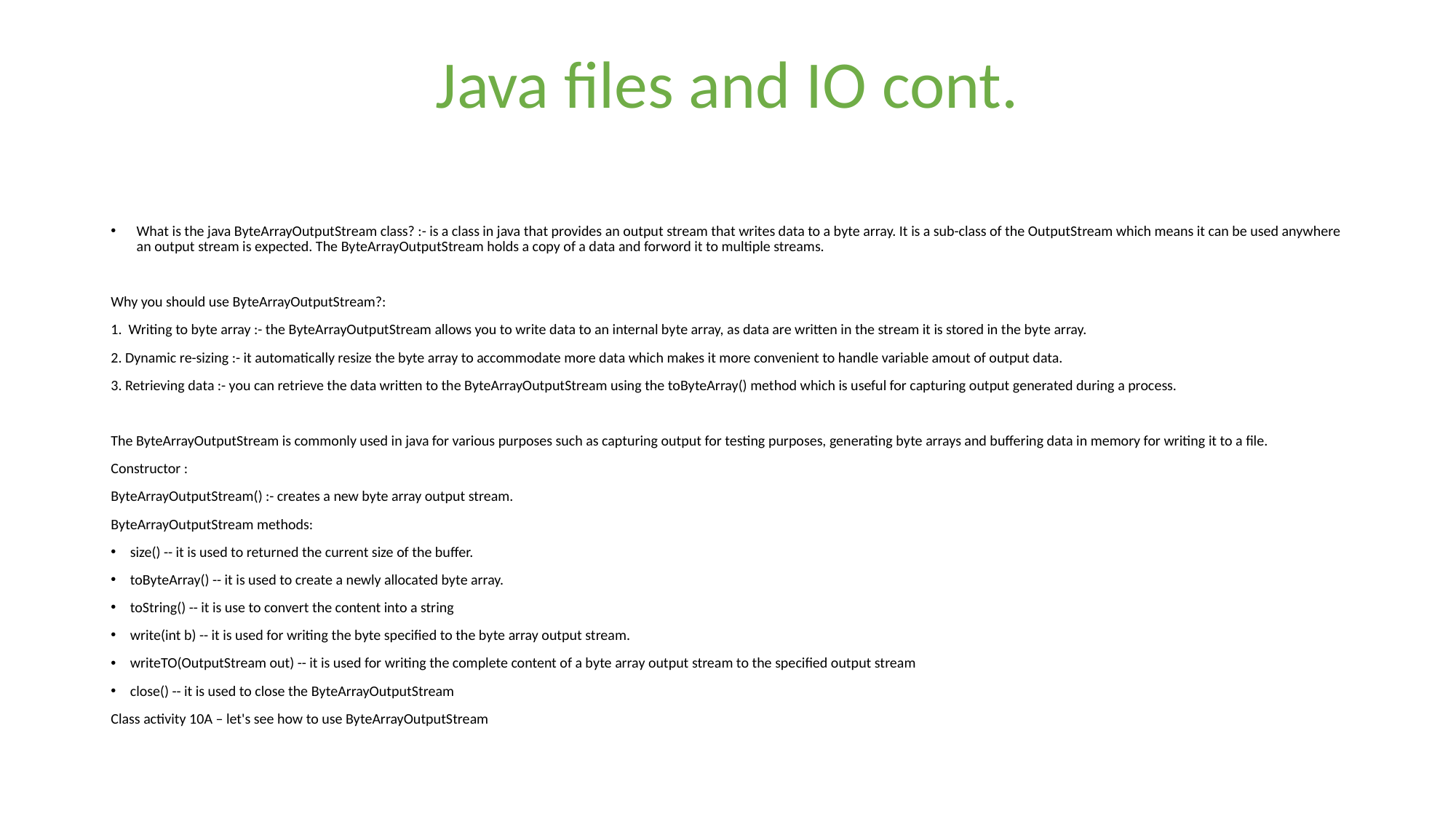

# Java files and IO cont.

What is the java ByteArrayOutputStream class? :- is a class in java that provides an output stream that writes data to a byte array. It is a sub-class of the OutputStream which means it can be used anywhere an output stream is expected. The ByteArrayOutputStream holds a copy of a data and forword it to multiple streams.

Why you should use ByteArrayOutputStream?:
1.  Writing to byte array :- the ByteArrayOutputStream allows you to write data to an internal byte array, as data are written in the stream it is stored in the byte array.
2. Dynamic re-sizing :- it automatically resize the byte array to accommodate more data which makes it more convenient to handle variable amout of output data.
3. Retrieving data :- you can retrieve the data written to the ByteArrayOutputStream using the toByteArray() method which is useful for capturing output generated during a process.

The ByteArrayOutputStream is commonly used in java for various purposes such as capturing output for testing purposes, generating byte arrays and buffering data in memory for writing it to a file.
Constructor :
ByteArrayOutputStream() :- creates a new byte array output stream.
ByteArrayOutputStream methods:
size() -- it is used to returned the current size of the buffer.
toByteArray() -- it is used to create a newly allocated byte array.
toString() -- it is use to convert the content into a string
write(int b) -- it is used for writing the byte specified to the byte array output stream.
writeTO(OutputStream out) -- it is used for writing the complete content of a byte array output stream to the specified output stream
close() -- it is used to close the ByteArrayOutputStream
Class activity 10A – let's see how to use ByteArrayOutputStream